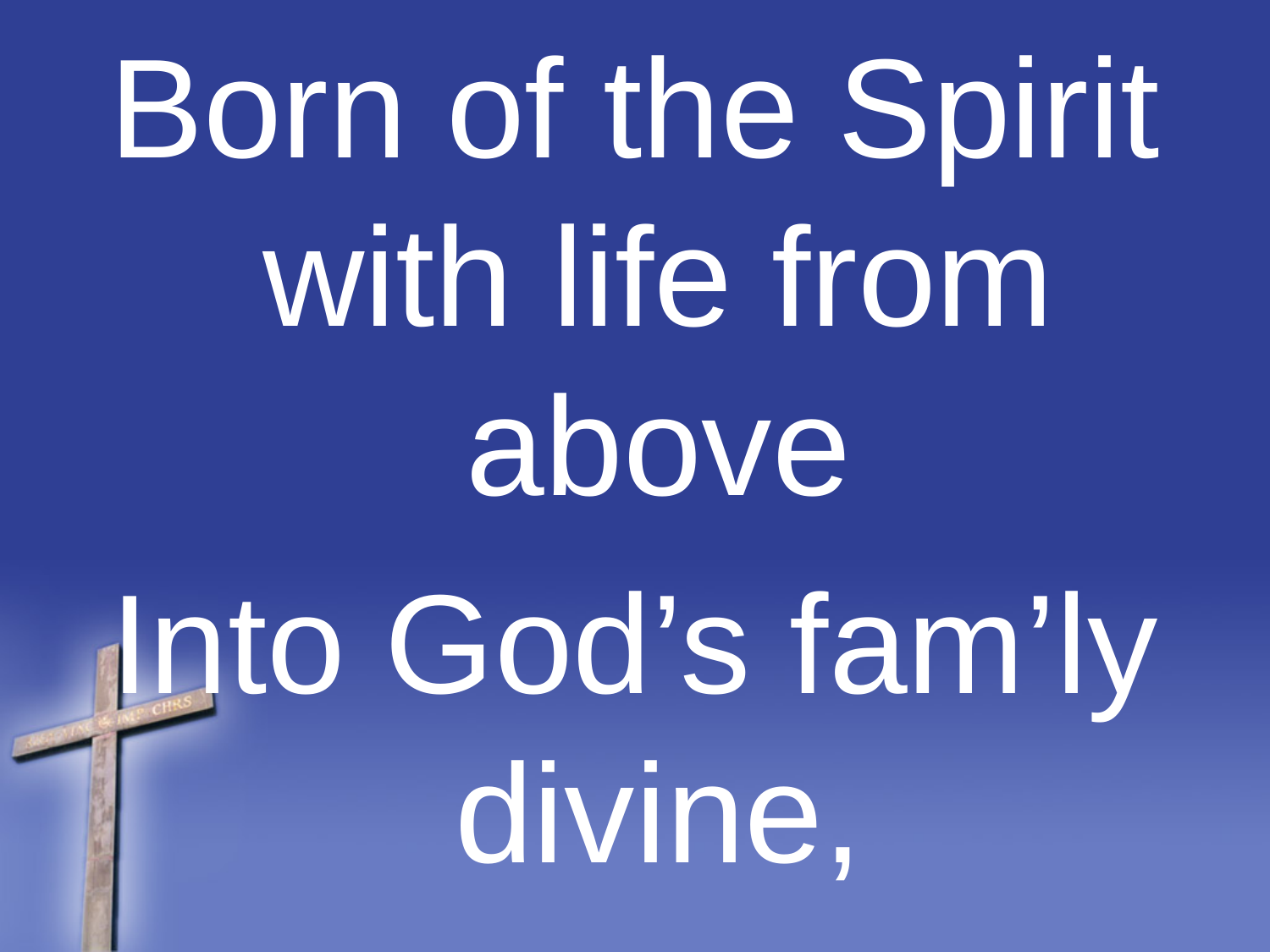

Born of the Spirit with life from above
Into God’s fam’ly divine,